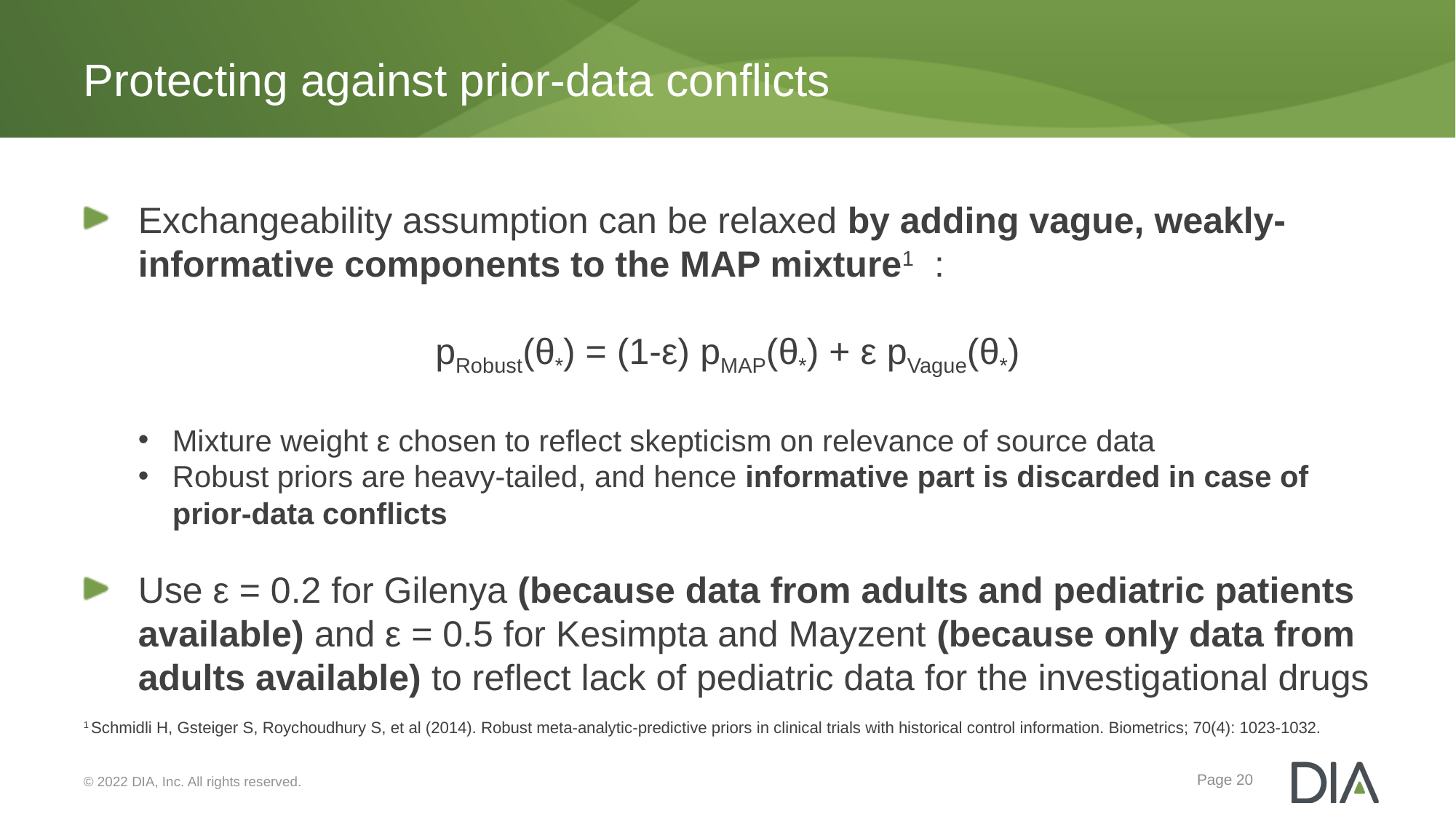

# Protecting against prior-data conflicts
Exchangeability assumption can be relaxed by adding vague, weakly-informative components to the MAP mixture1  :

 pRobust(θ*) = (1-ε) pMAP(θ*) + ε pVague(θ*)

Mixture weight ε chosen to reflect skepticism on relevance of source data
Robust priors are heavy-tailed, and hence informative part is discarded in case of prior-data conflicts

Use ε = 0.2 for Gilenya (because data from adults and pediatric patients available) and ε = 0.5 for Kesimpta and Mayzent (because only data from adults available) to reflect lack of pediatric data for the investigational drugs

1 Schmidli H, Gsteiger S, Roychoudhury S, et al (2014). Robust meta‐analytic‐predictive priors in clinical trials with historical control information. Biometrics; 70(4): 1023-1032.
Page 20
© 2022 DIA, Inc. All rights reserved.